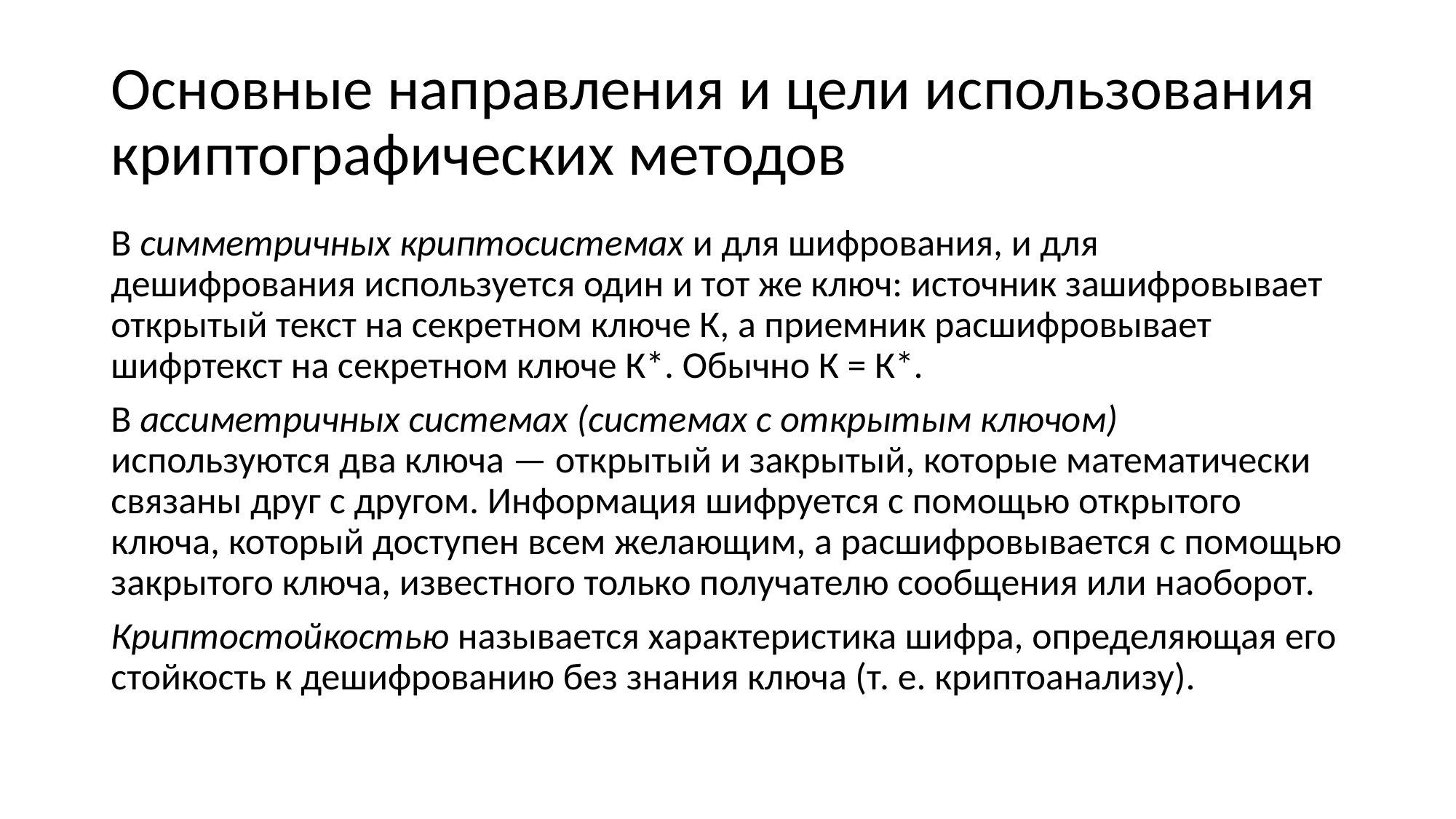

# Основные направления и цели использования криптографических методов
В симметричных криптосистемах и для шифрования, и для дешифрования используется один и тот же ключ: источник зашифровывает открытый текст на секретном ключе К, а приемник расшифровывает шифртекст на секретном ключе К*. Обычно К = К*.
В ассиметричных системах (системах с открытым ключом) используются два ключа — открытый и закрытый, которые математически связаны друг с другом. Информация шифруется с помощью открытого ключа, который доступен всем желающим, а расшифровывается с помощью закрытого ключа, известного только получателю сообщения или наоборот.
Криптостойкостью называется характеристика шифра, определяющая его стойкость к дешифрованию без знания ключа (т. е. криптоанализу).